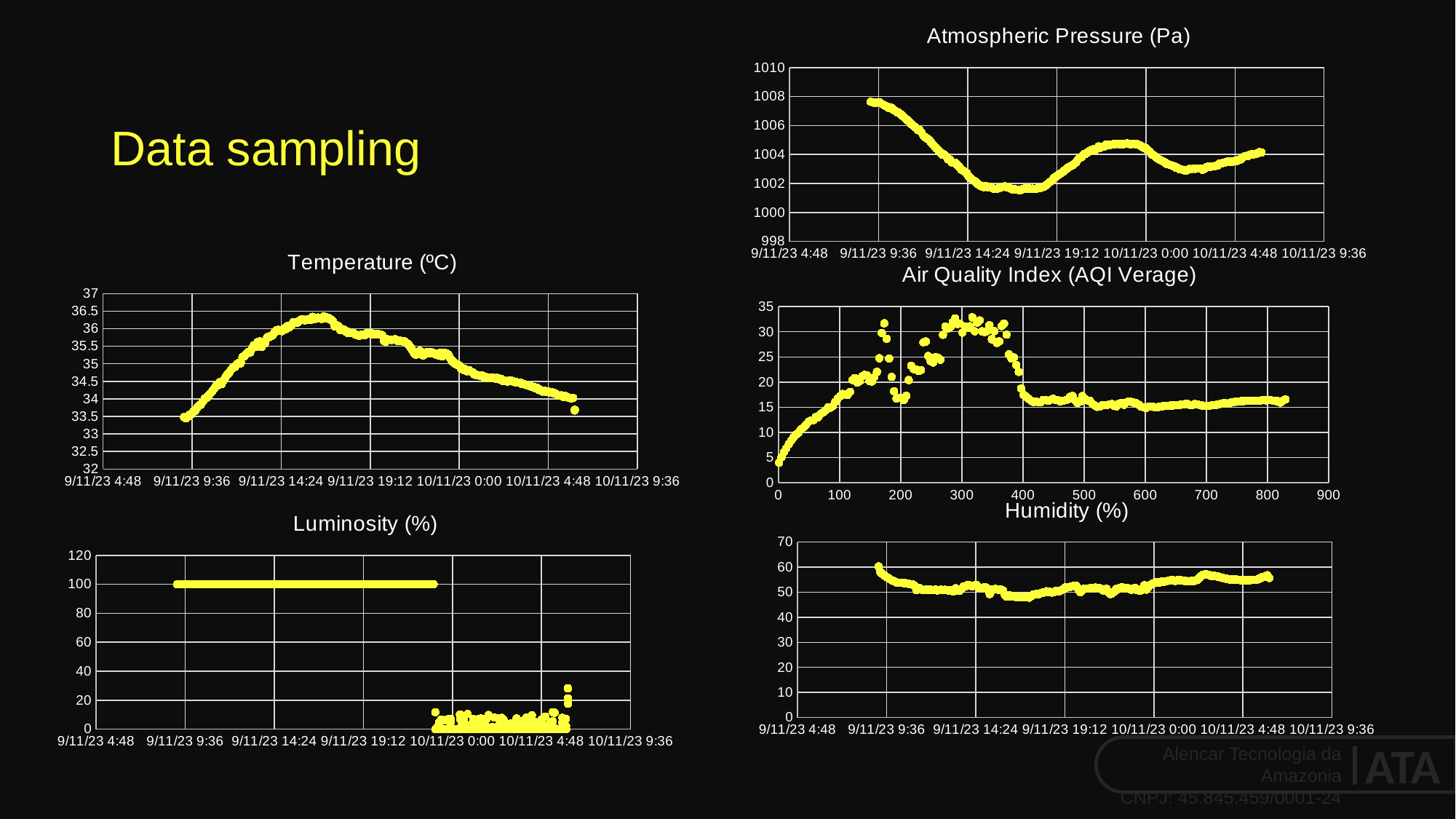

### Chart: Atmospheric Pressure (Pa)

| Category | pressao(hPa) |
|---|---|
# Data sampling

### Chart: Temperature (ºC)

| Category | temperatura(C) |
|---|---|

### Chart: Air Quality Index (AQI Verage)

| Category | avg(gas) |
|---|---|

### Chart: Humidity (%)

| Category | umidade(%) |
|---|---|

### Chart: Luminosity (%)

| Category | luminisidade(%) |
|---|---|
ATA
Alencar Tecnologia da Amazonia
CNPJ: 45.845.459/0001-24